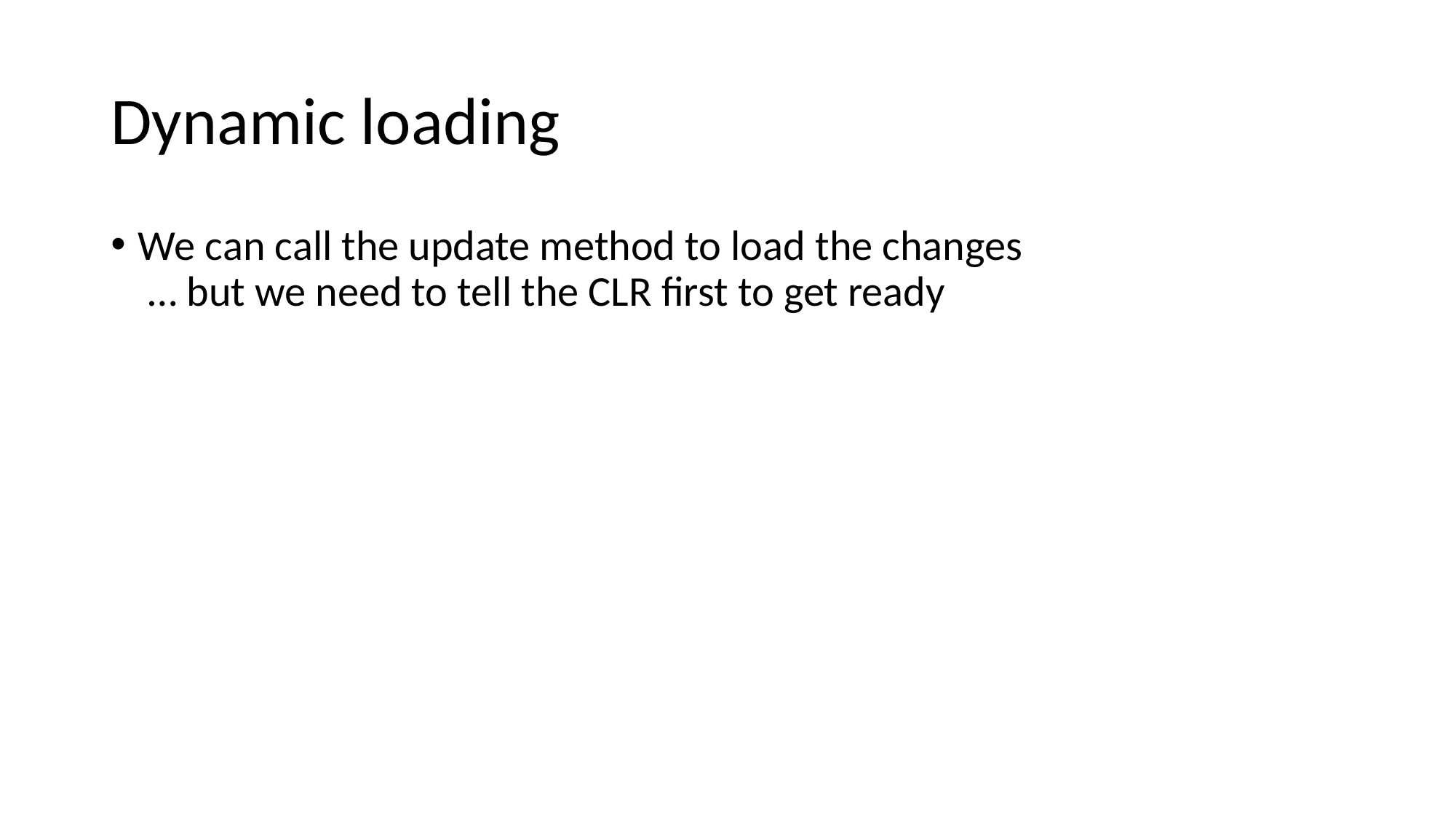

# Dynamic loading
We can call the update method to load the changes
 … but we need to tell the CLR first to get ready